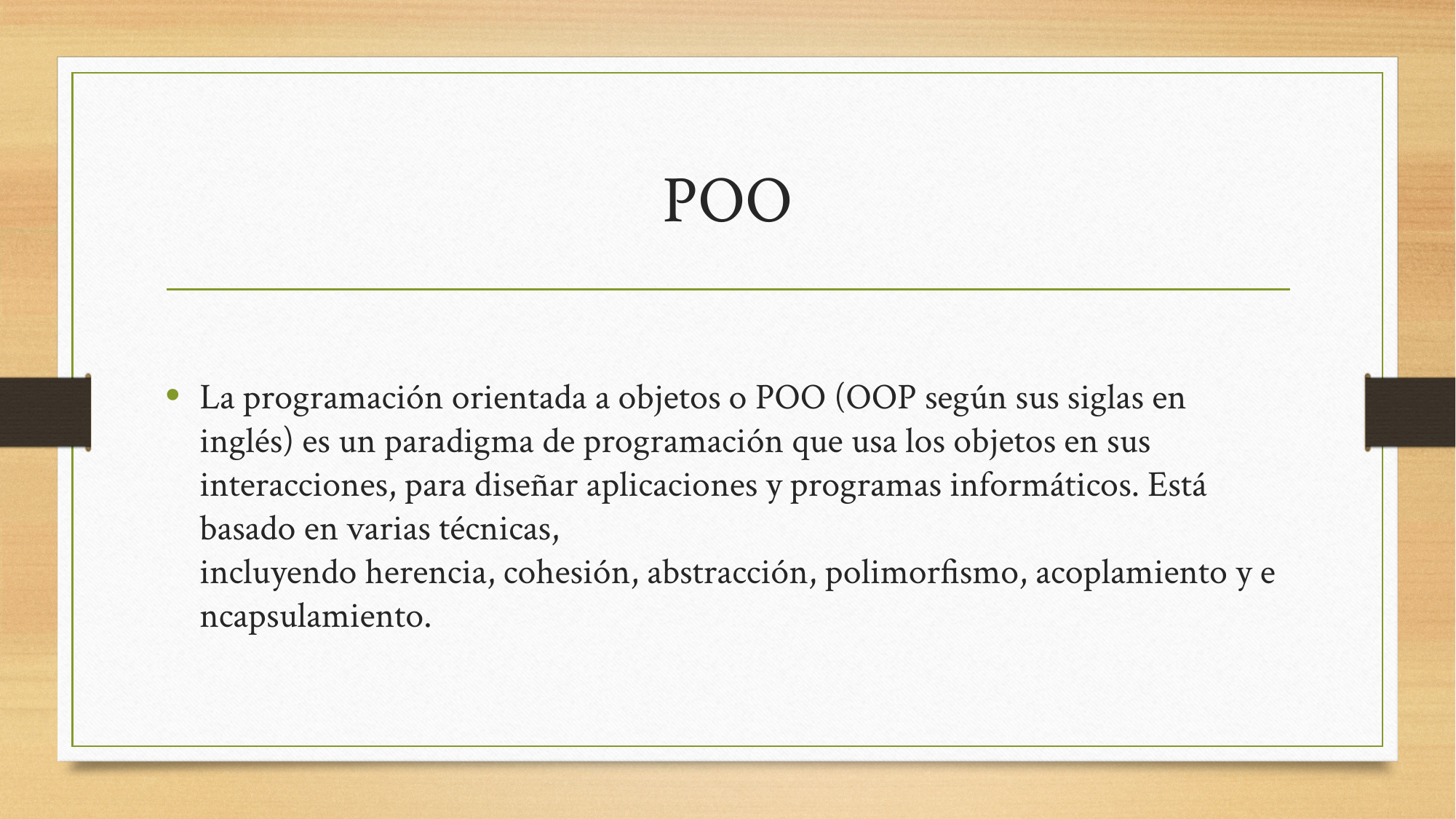

# POO
La programación orientada a objetos o POO (OOP según sus siglas en inglés) es un paradigma de programación que usa los objetos en sus interacciones, para diseñar aplicaciones y programas informáticos. Está basado en varias técnicas, incluyendo herencia, cohesión, abstracción, polimorfismo, acoplamiento y encapsulamiento.